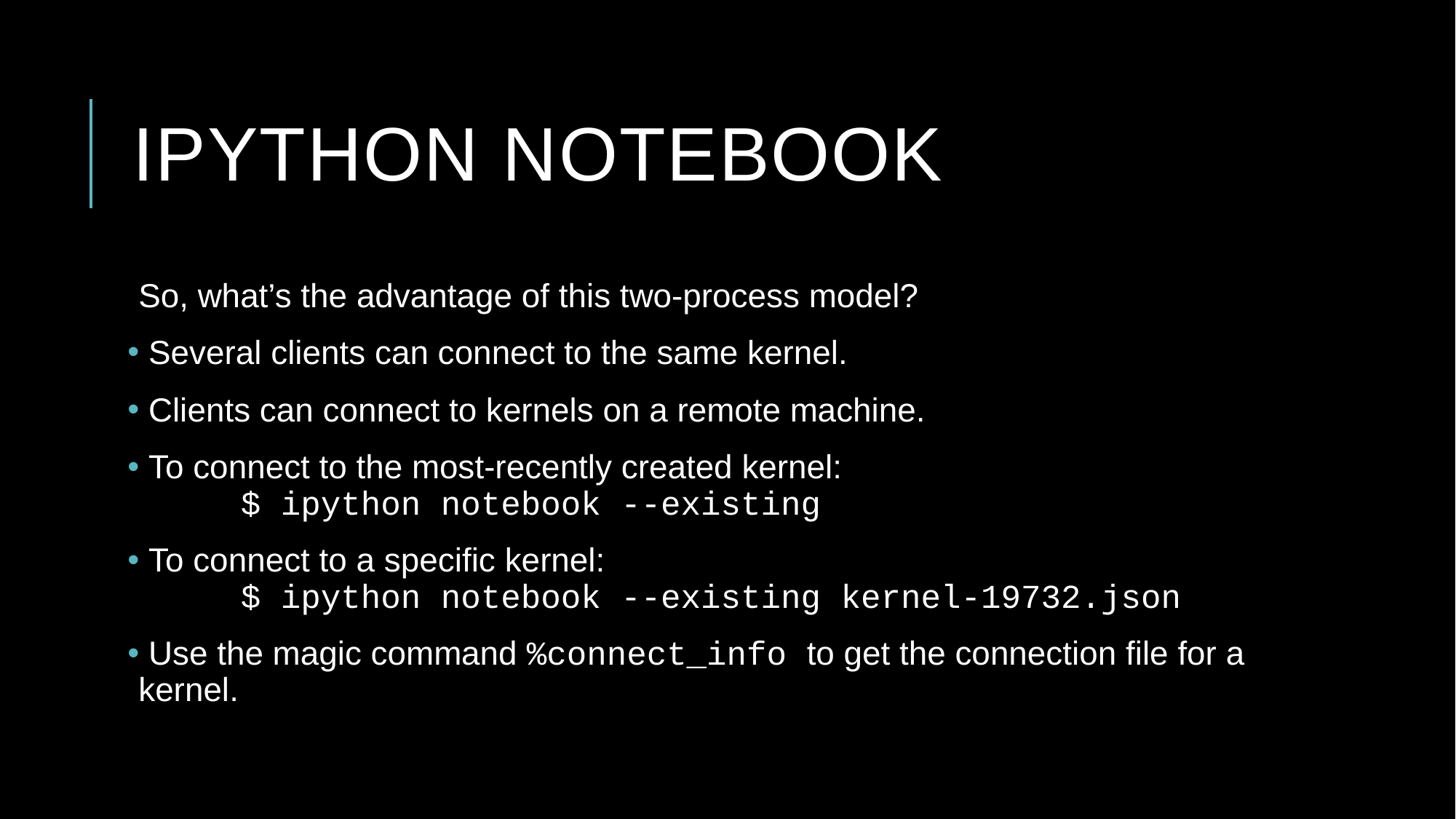

# Ipython notebook
So, what’s the advantage of this two-process model?
 Several clients can connect to the same kernel.
 Clients can connect to kernels on a remote machine.
 To connect to the most-recently created kernel:
           $ ipython notebook --existing
 To connect to a specific kernel:
           $ ipython notebook --existing kernel-19732.json
 Use the magic command %connect_info to get the connection file for a kernel.